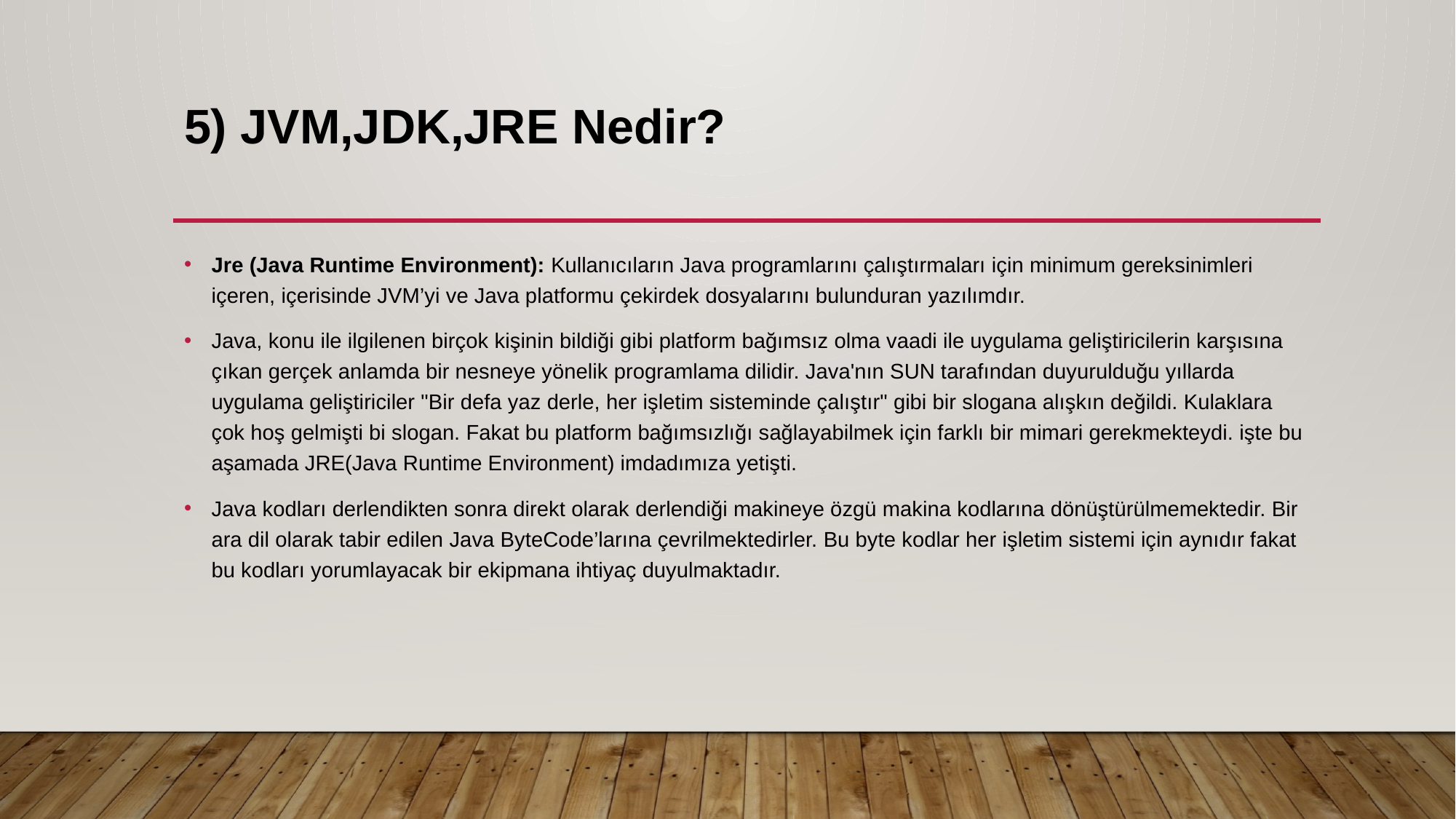

# 5) JVM,JDK,JRE Nedir?
Jre (Java Runtime Environment): Kullanıcıların Java programlarını çalıştırmaları için minimum gereksinimleri içeren, içerisinde JVM’yi ve Java platformu çekirdek dosyalarını bulunduran yazılımdır.
Java, konu ile ilgilenen birçok kişinin bildiği gibi platform bağımsız olma vaadi ile uygulama geliştiricilerin karşısına çıkan gerçek anlamda bir nesneye yönelik programlama dilidir. Java'nın SUN tarafından duyurulduğu yıllarda uygulama geliştiriciler "Bir defa yaz derle, her işletim sisteminde çalıştır" gibi bir slogana alışkın değildi. Kulaklara çok hoş gelmişti bi slogan. Fakat bu platform bağımsızlığı sağlayabilmek için farklı bir mimari gerekmekteydi. işte bu aşamada JRE(Java Runtime Environment) imdadımıza yetişti.
Java kodları derlendikten sonra direkt olarak derlendiği makineye özgü makina kodlarına dönüştürülmemektedir. Bir ara dil olarak tabir edilen Java ByteCode’larına çevrilmektedirler. Bu byte kodlar her işletim sistemi için aynıdır fakat bu kodları yorumlayacak bir ekipmana ihtiyaç duyulmaktadır.